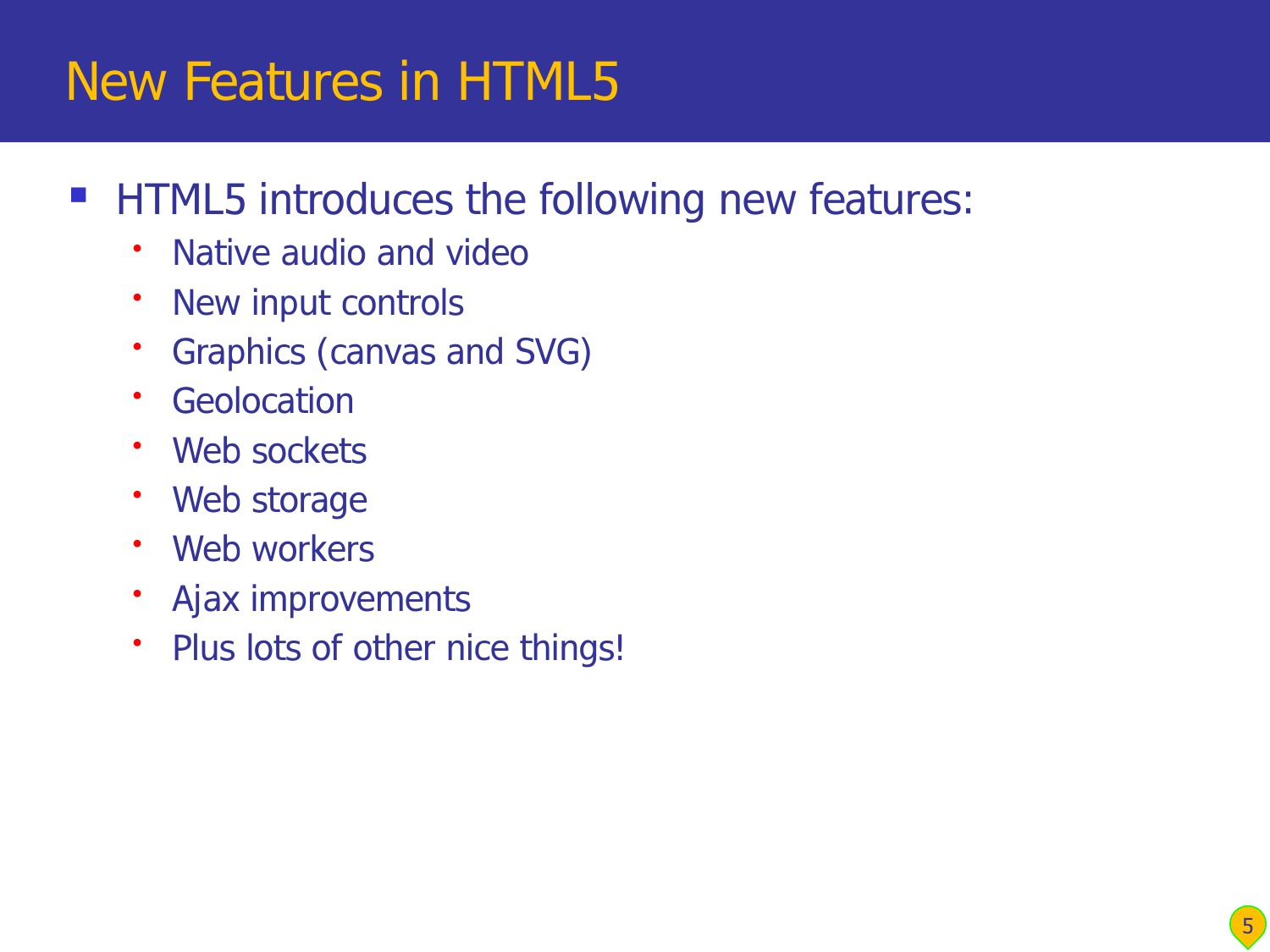

# New Features in HTML5
HTML5 introduces the following new features:
Native audio and video
New input controls
Graphics (canvas and SVG)
Geolocation
Web sockets
Web storage
Web workers
Ajax improvements
Plus lots of other nice things!

5